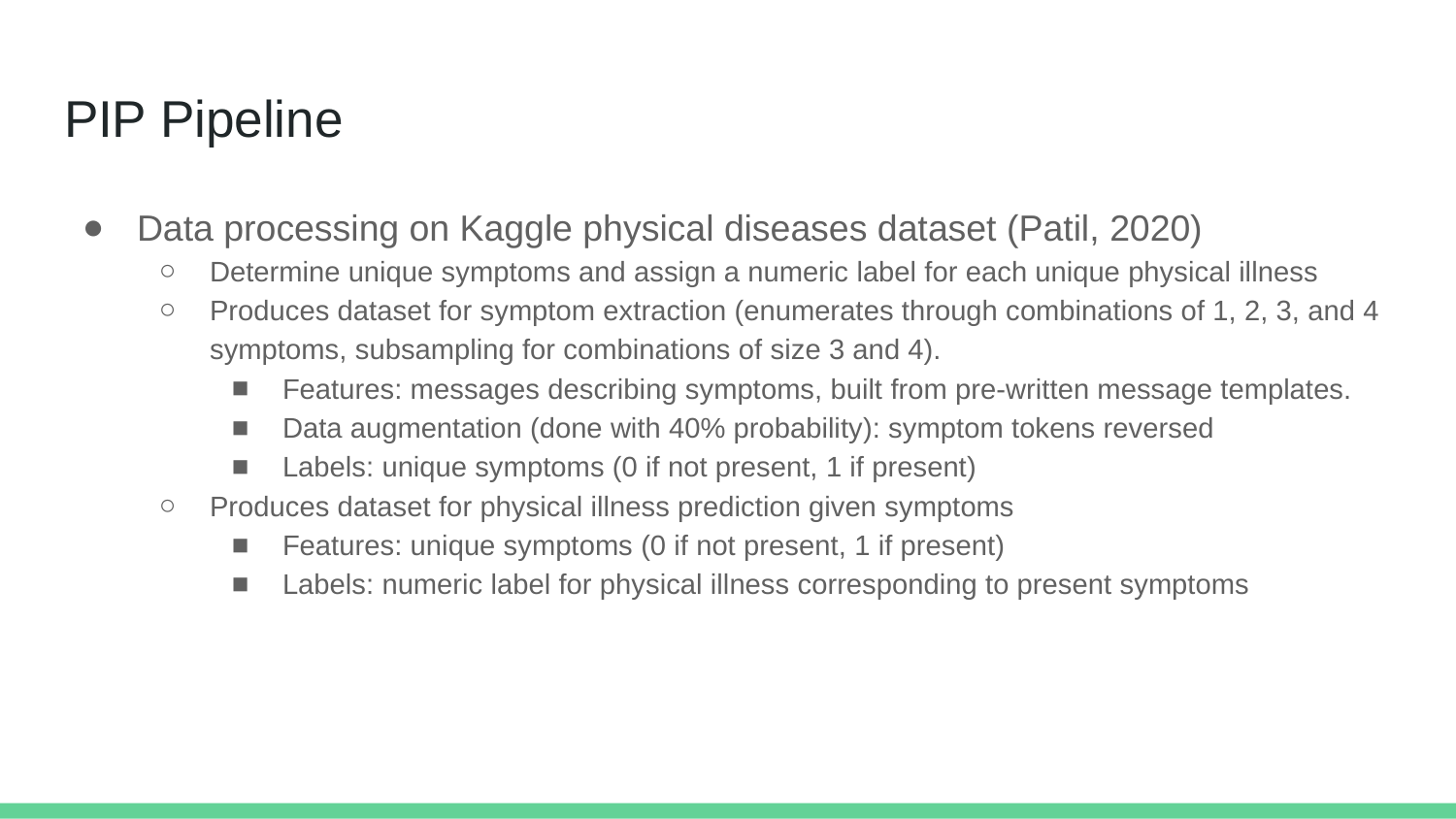

# PIP Pipeline
Data processing on Kaggle physical diseases dataset (Patil, 2020)
Determine unique symptoms and assign a numeric label for each unique physical illness
Produces dataset for symptom extraction (enumerates through combinations of 1, 2, 3, and 4 symptoms, subsampling for combinations of size 3 and 4).
Features: messages describing symptoms, built from pre-written message templates.
Data augmentation (done with 40% probability): symptom tokens reversed
Labels: unique symptoms (0 if not present, 1 if present)
Produces dataset for physical illness prediction given symptoms
Features: unique symptoms (0 if not present, 1 if present)
Labels: numeric label for physical illness corresponding to present symptoms